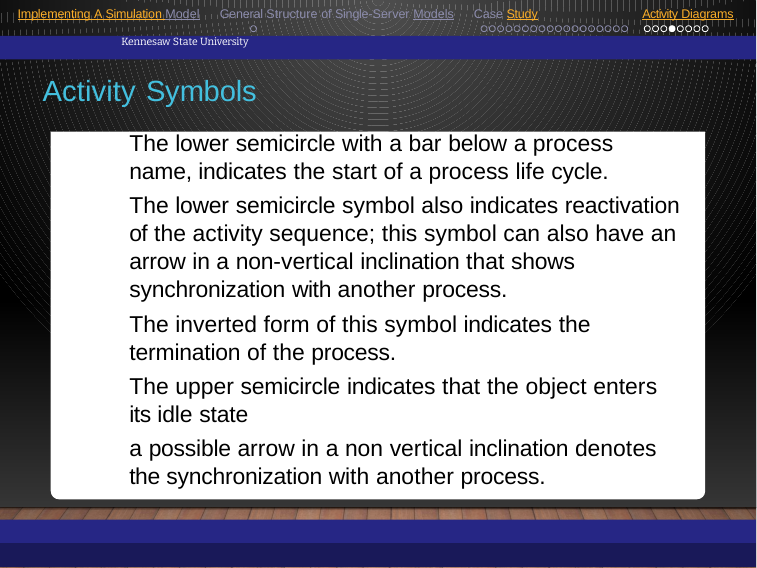

Implementing A Simulation Model  General Structure of Single-Server Models  Case Study
Activity Diagrams

Kennesaw State University

Activity Symbols
The lower semicircle with a bar below a process name, indicates the start of a process life cycle.
The lower semicircle symbol also indicates reactivation of the activity sequence; this symbol can also have an arrow in a non-vertical inclination that shows synchronization with another process.
The inverted form of this symbol indicates the termination of the process.
The upper semicircle indicates that the object enters its idle state
a possible arrow in a non vertical inclination denotes the synchronization with another process.